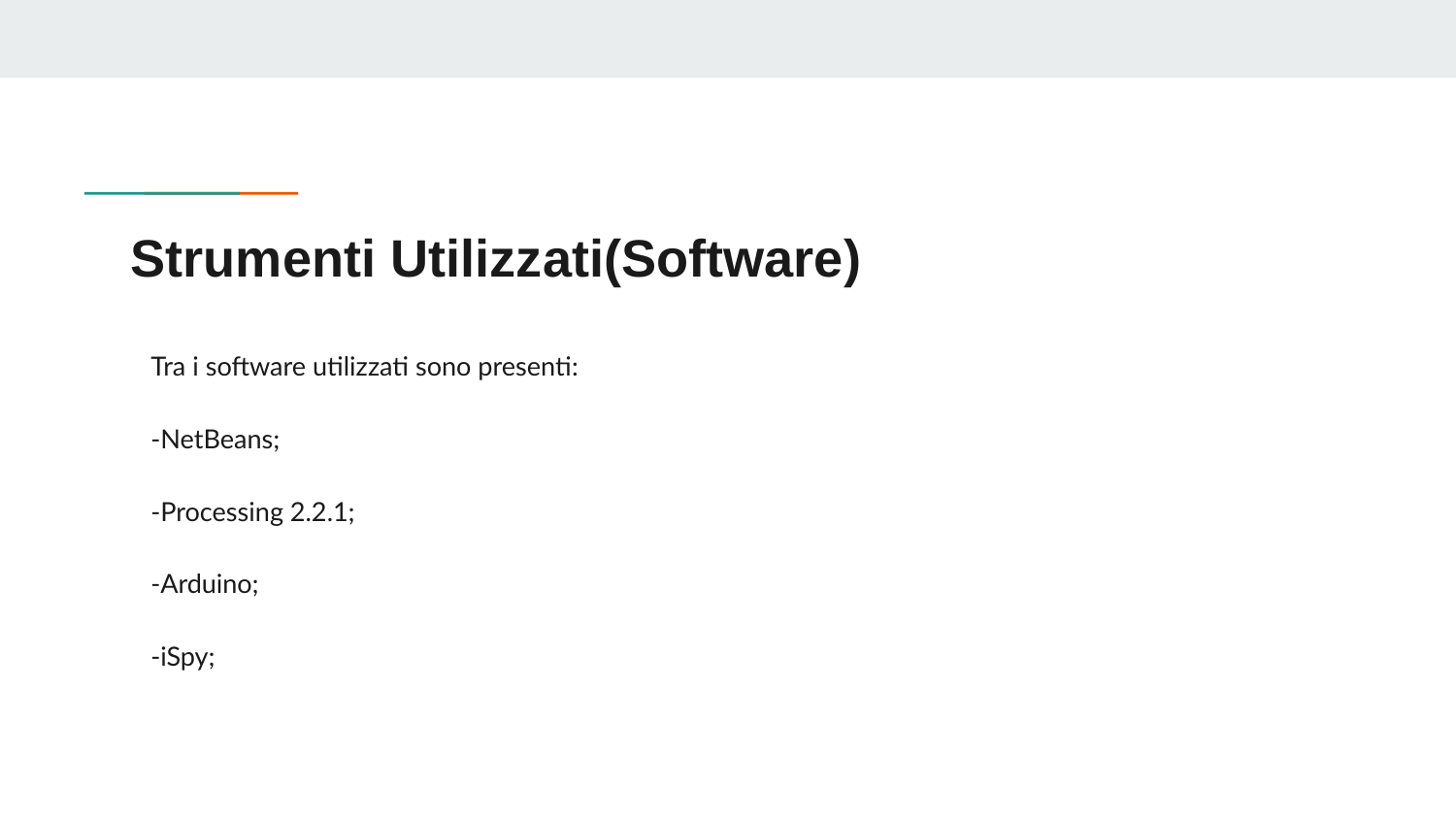

# Strumenti Utilizzati(Software)

Tra i software utilizzati sono presenti:

-NetBeans;
-Processing 2.2.1;

-Arduino;

-iSpy;